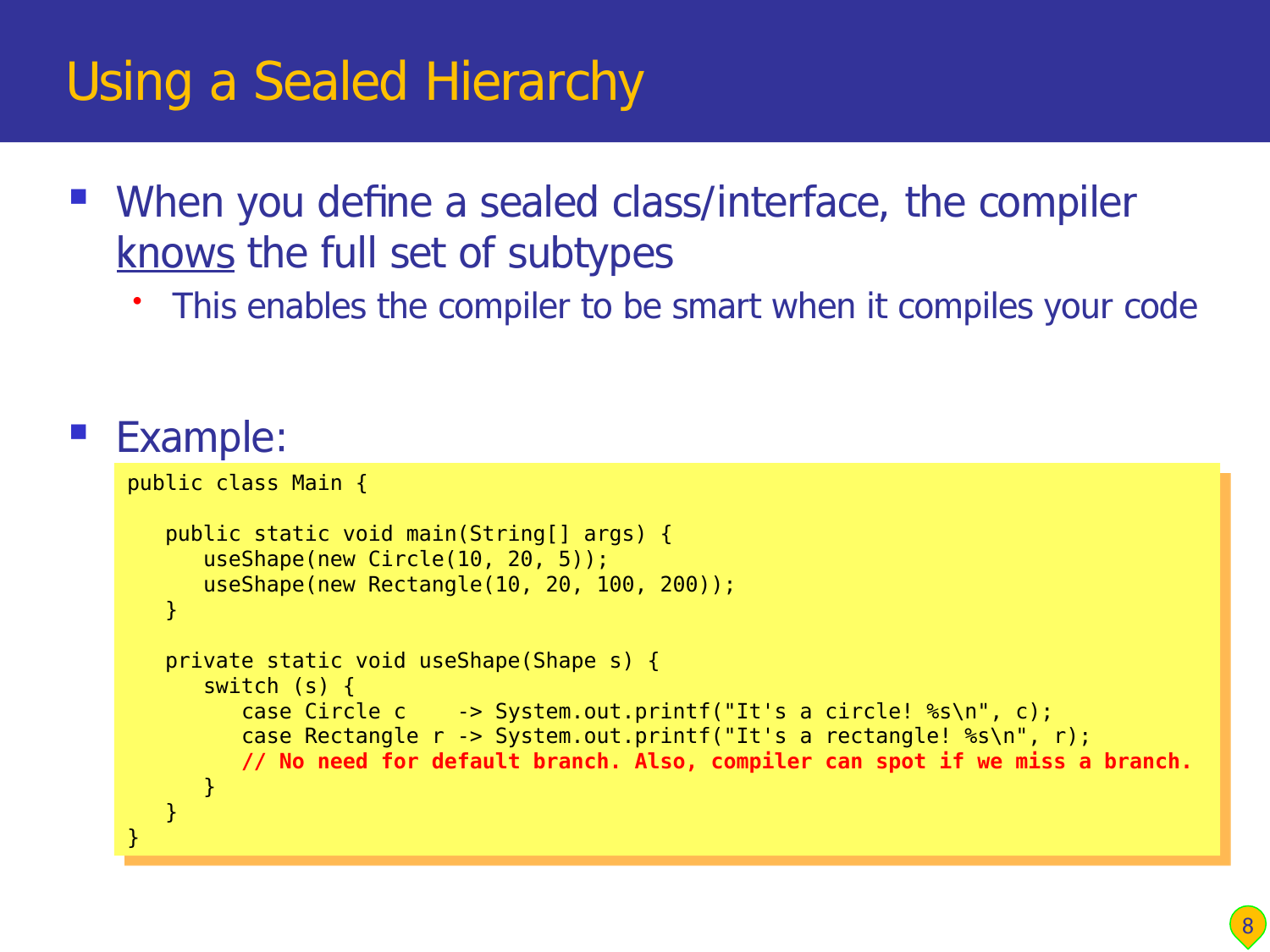

# Using a Sealed Hierarchy
When you define a sealed class/interface, the compiler knows the full set of subtypes
This enables the compiler to be smart when it compiles your code

Example:
public class Main {

   public static void main(String[] args) {
      useShape(new Circle(10, 20, 5));
      useShape(new Rectangle(10, 20, 100, 200));
   }

   private static void useShape(Shape s) {
      switch (s) {
         case Circle c    -> System.out.printf("It's a circle! %s\n", c);
         case Rectangle r -> System.out.printf("It's a rectangle! %s\n", r);
         // No need for default branch. Also, compiler can spot if we miss a branch.
      }
   }
}
8